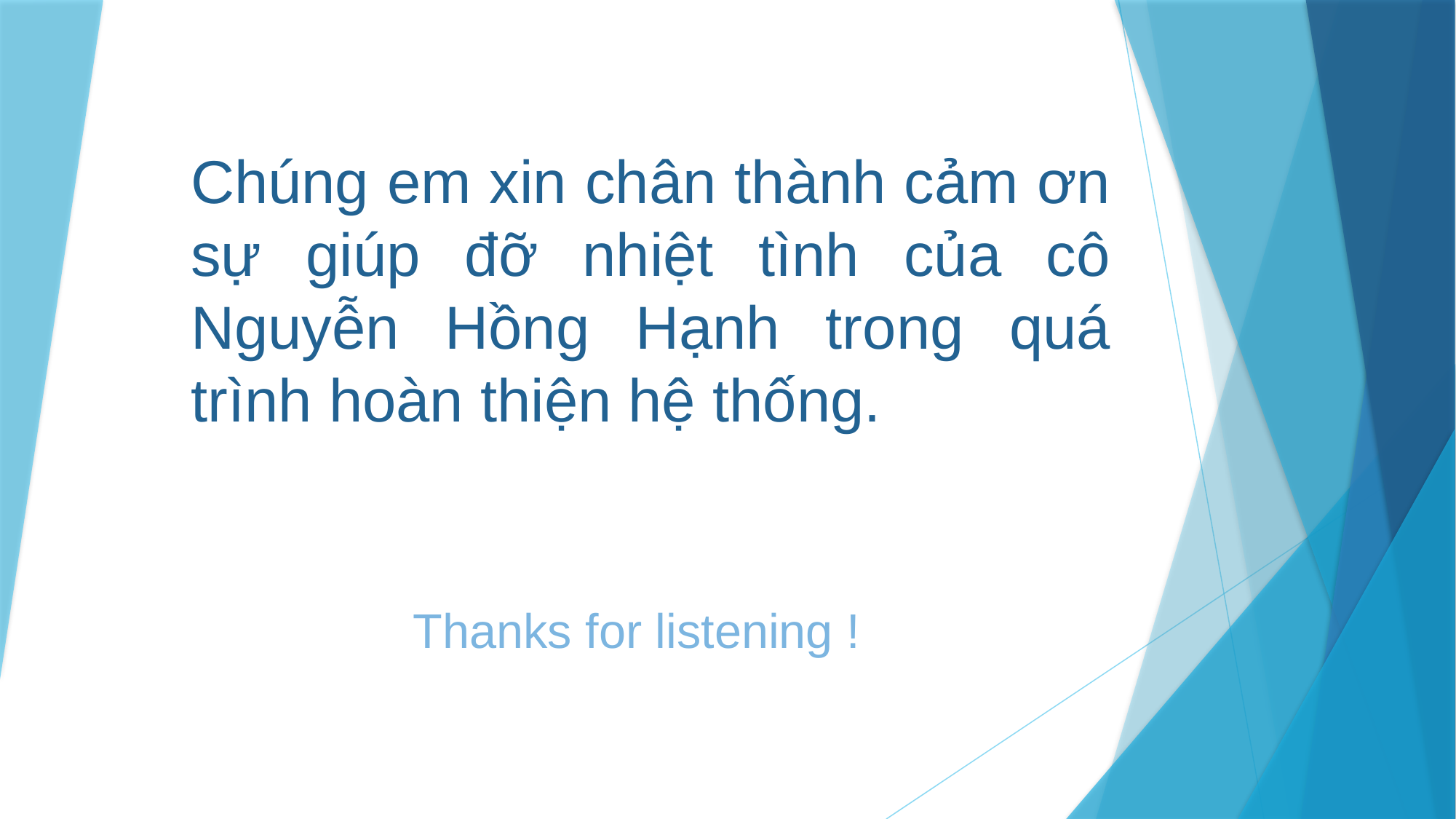

# Chúng em xin chân thành cảm ơn sự giúp đỡ nhiệt tình của cô Nguyễn Hồng Hạnh trong quá trình hoàn thiện hệ thống.
Thanks for listening !